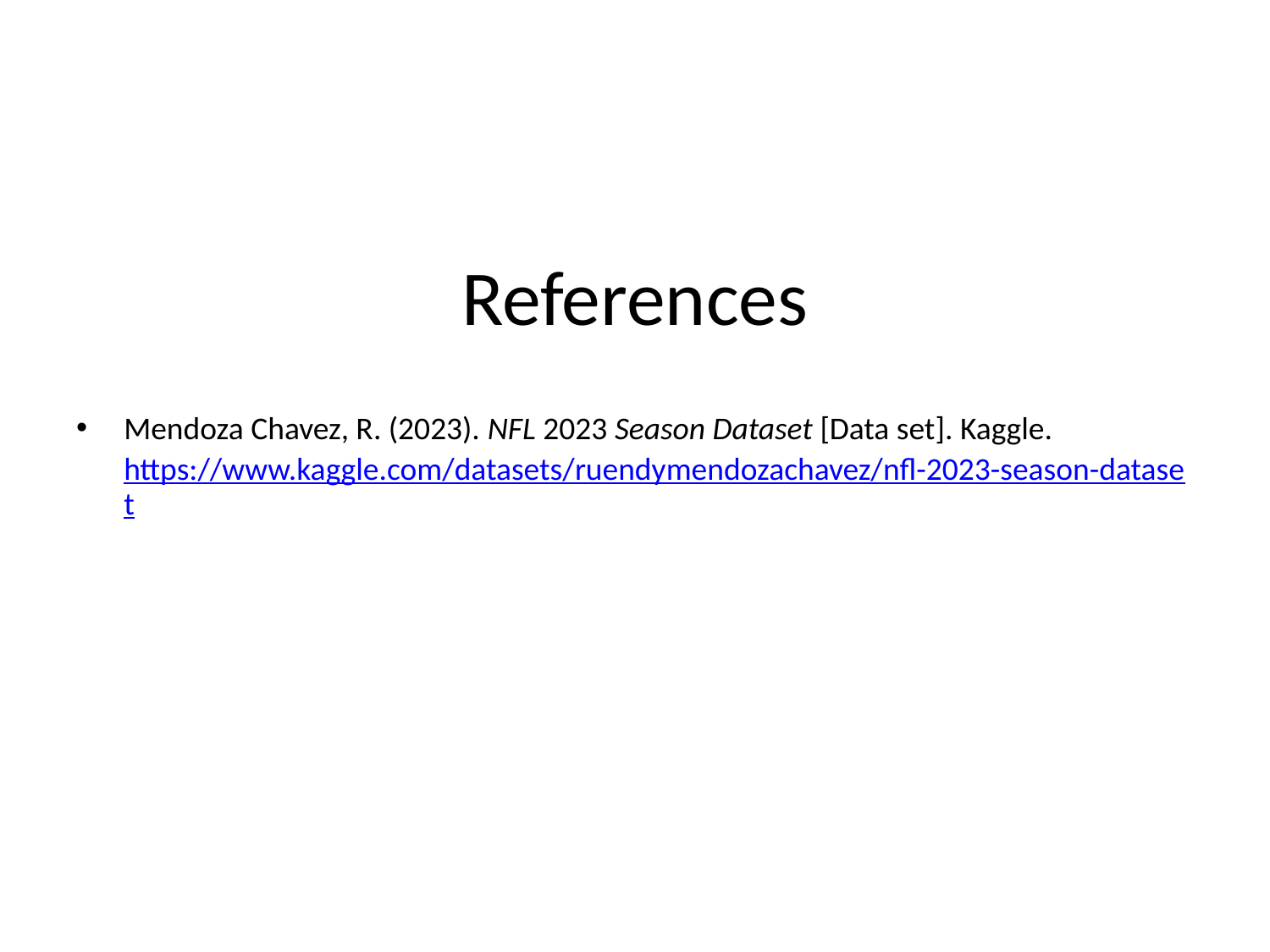

# References
Mendoza Chavez, R. (2023). NFL 2023 Season Dataset [Data set]. Kaggle. https://www.kaggle.com/datasets/ruendymendozachavez/nfl-2023-season-dataset